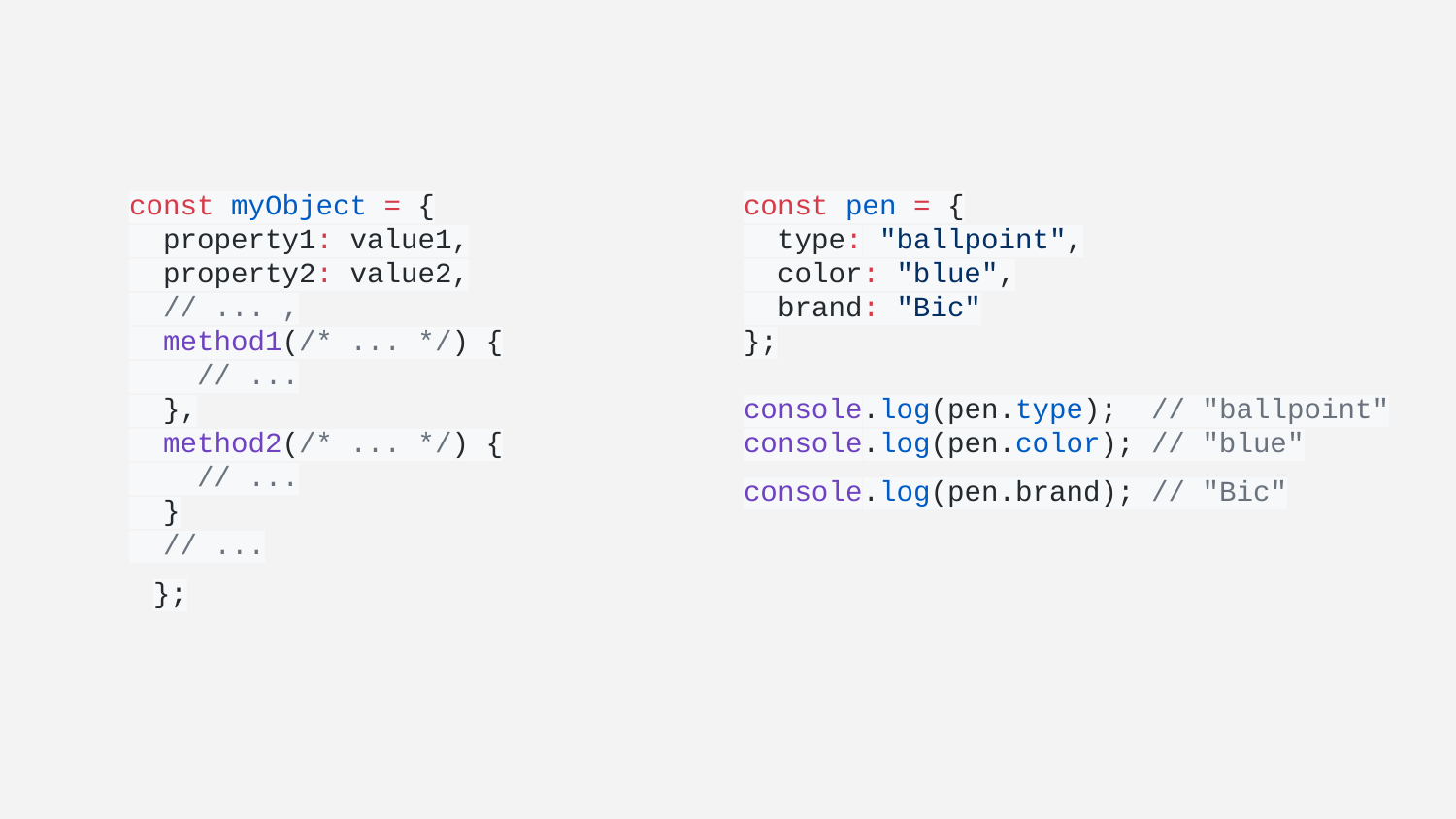

const myObject = {
  property1: value1,
  property2: value2,
  // ... ,
  method1(/* ... */) {
    // ...
  },
  method2(/* ... */) {
    // ...
  }
  // ...
};

const pen = {
  type: "ballpoint",
  color: "blue",
  brand: "Bic"
};

console.log(pen.type);  // "ballpoint"
console.log(pen.color); // "blue"
console.log(pen.brand); // "Bic"